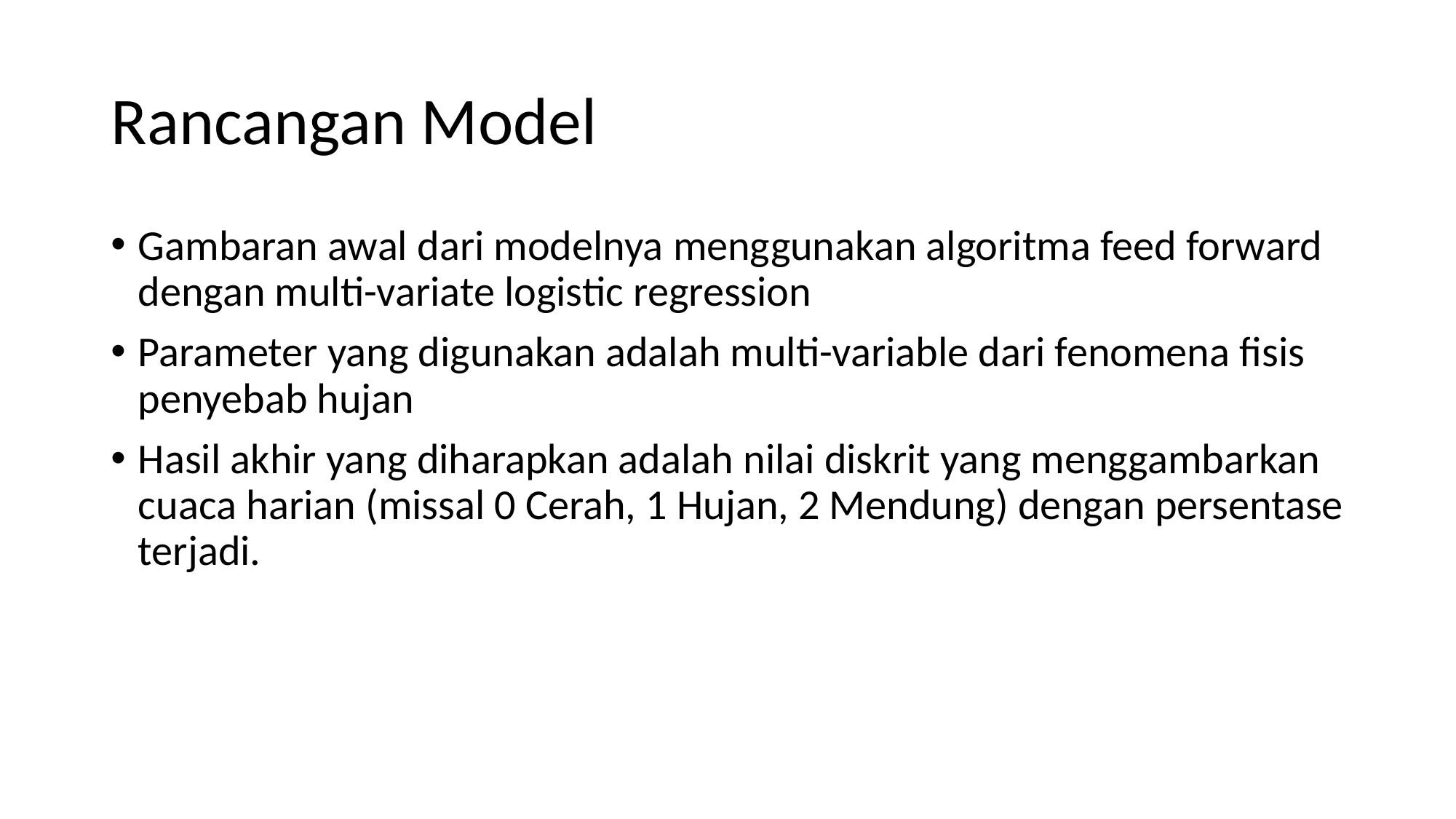

# Rancangan Model
Gambaran awal dari modelnya menggunakan algoritma feed forward dengan multi-variate logistic regression
Parameter yang digunakan adalah multi-variable dari fenomena fisis penyebab hujan
Hasil akhir yang diharapkan adalah nilai diskrit yang menggambarkan cuaca harian (missal 0 Cerah, 1 Hujan, 2 Mendung) dengan persentase terjadi.